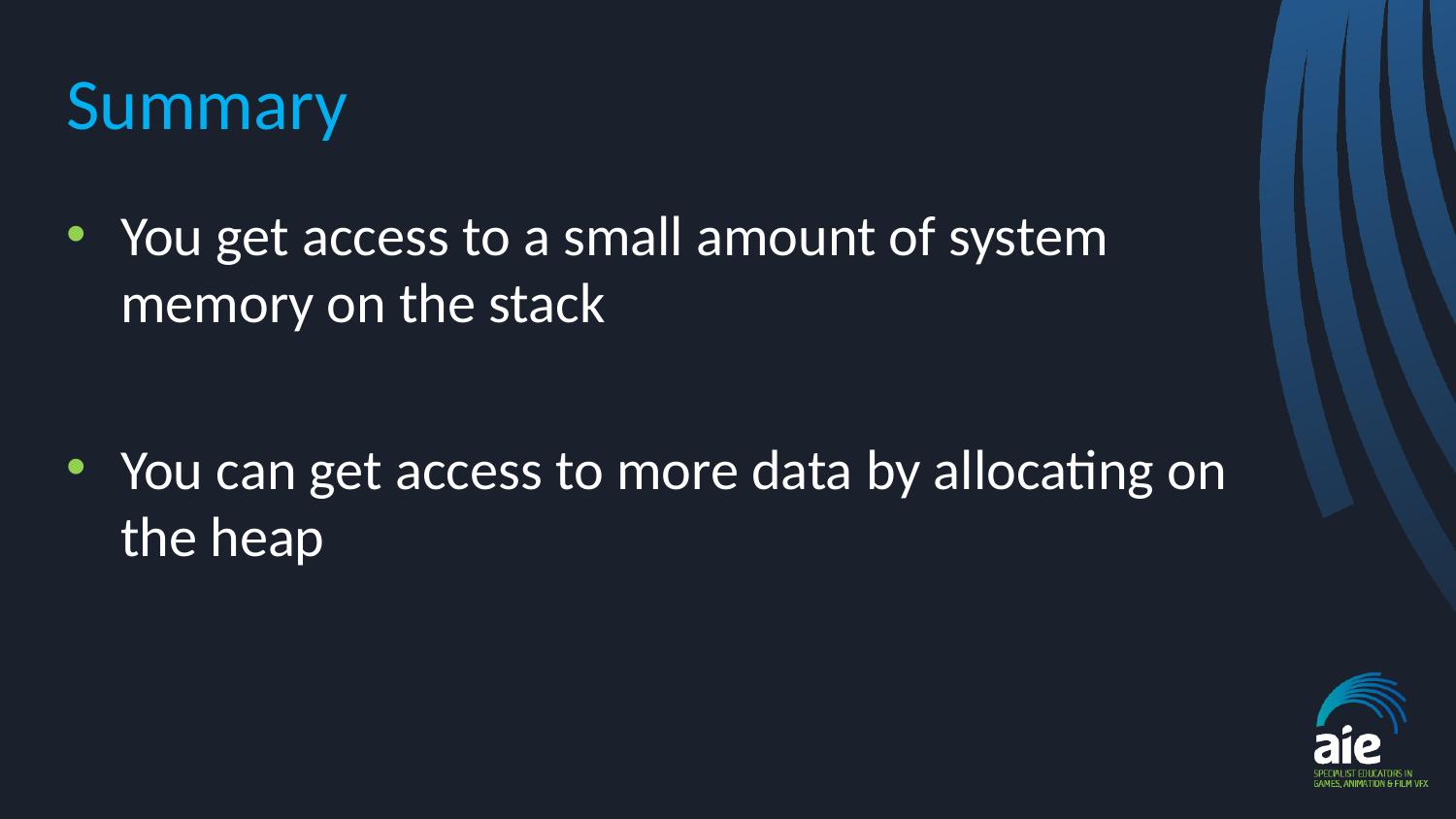

# Summary
You get access to a small amount of system memory on the stack

You can get access to more data by allocating on the heap